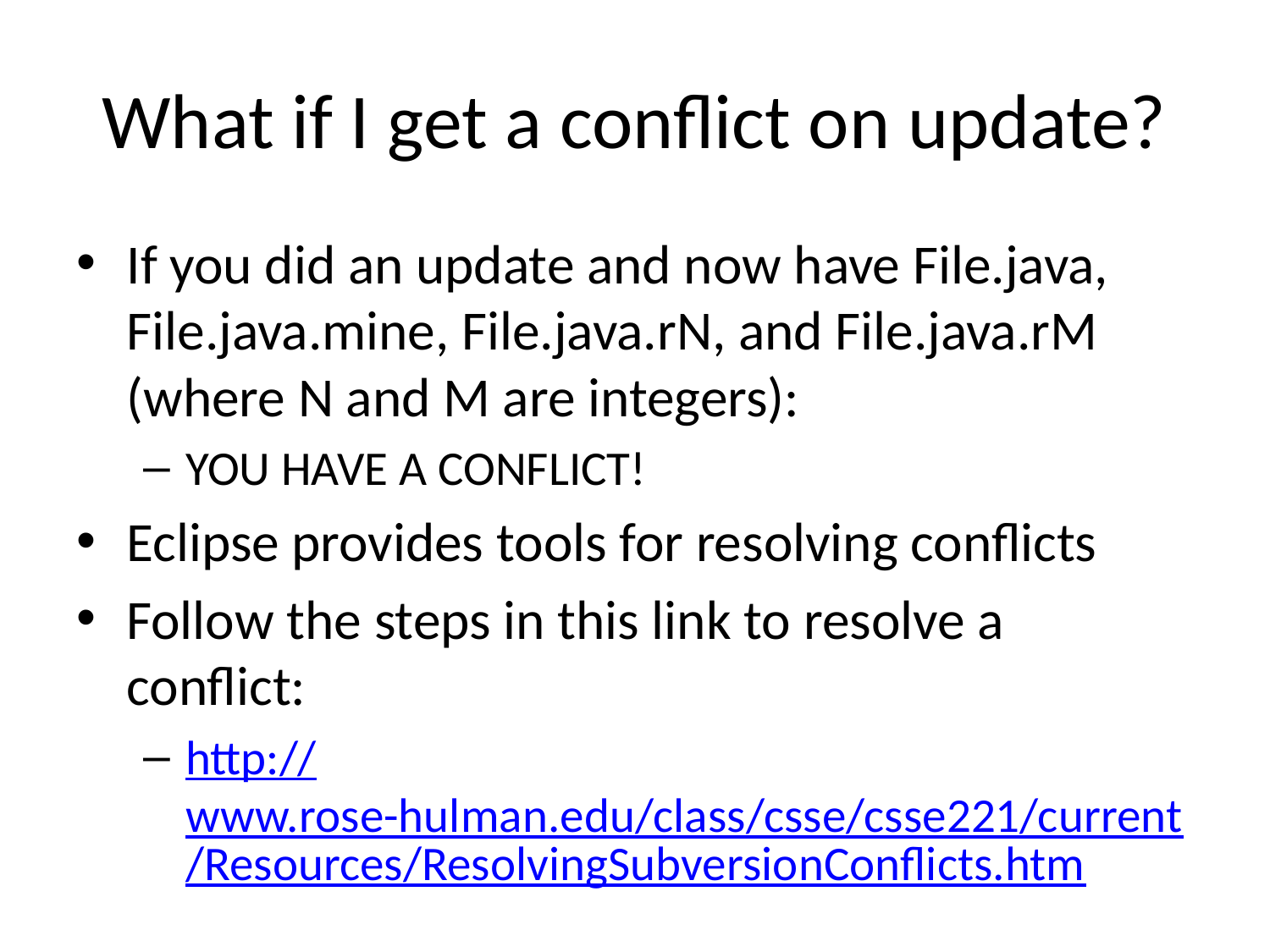

# What if I get a conflict on update?
If you did an update and now have File.java, File.java.mine, File.java.rN, and File.java.rM (where N and M are integers):
YOU HAVE A CONFLICT!
Eclipse provides tools for resolving conflicts
Follow the steps in this link to resolve a conflict:
http://www.rose-hulman.edu/class/csse/csse221/current/Resources/ResolvingSubversionConflicts.htm